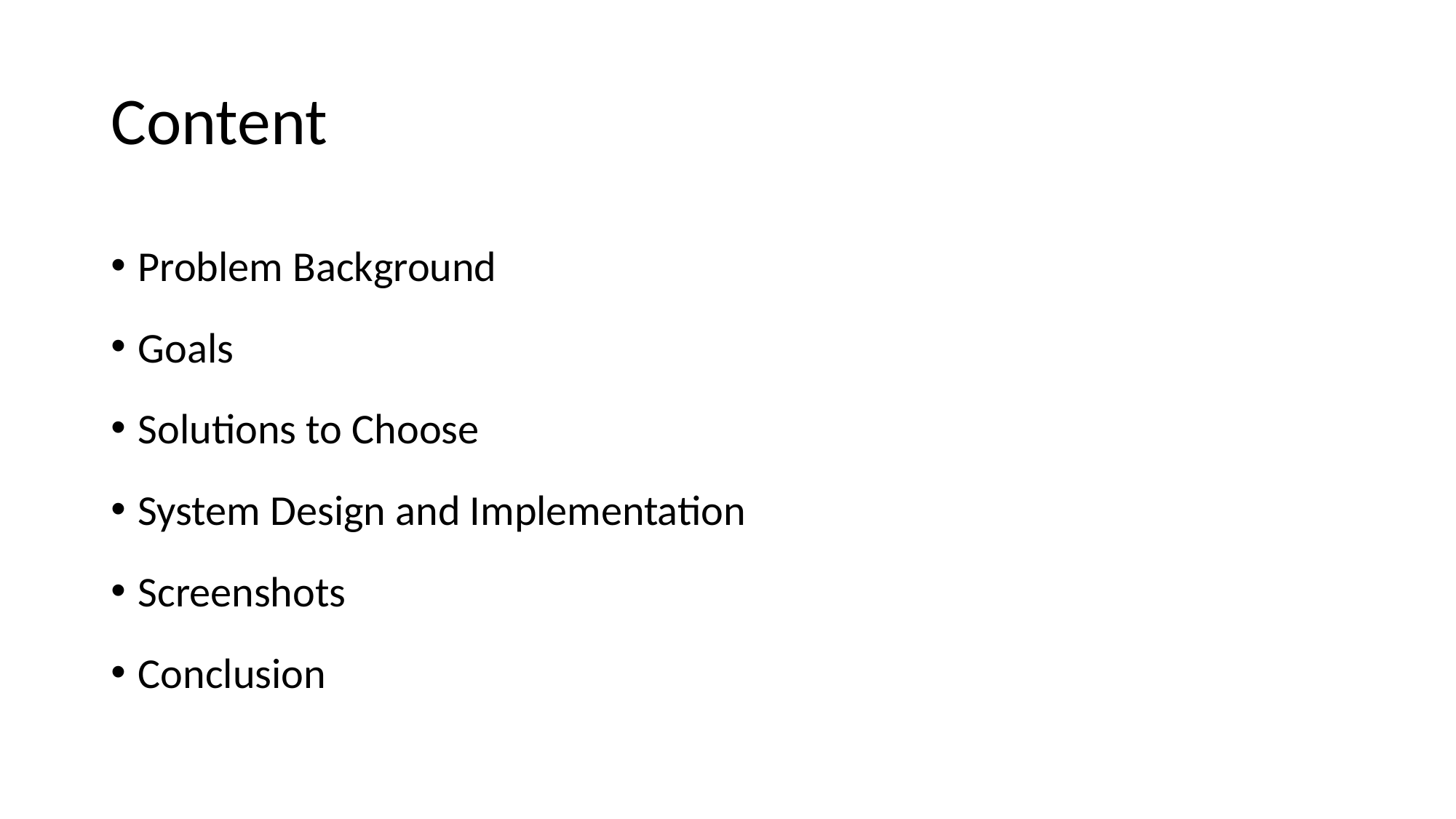

# Content
Problem Background
Goals
Solutions to Choose
System Design and Implementation
Screenshots
Conclusion